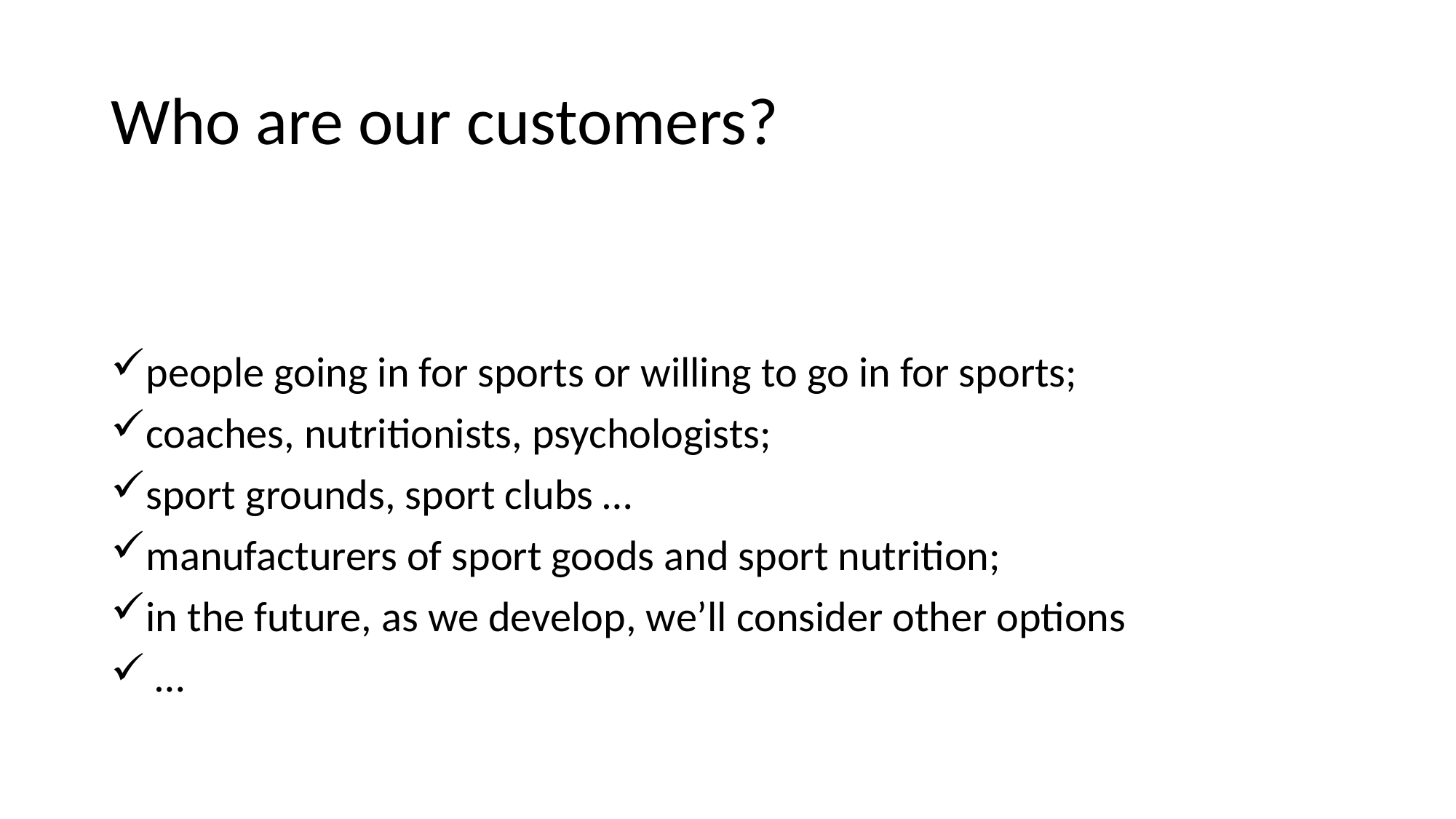

# Who are our customers?

people going in for sports or willing to go in for sports;
coaches, nutritionists, psychologists;
sport grounds, sport clubs …
manufacturers of sport goods and sport nutrition;
in the future, as we develop, we’ll consider other options
 …